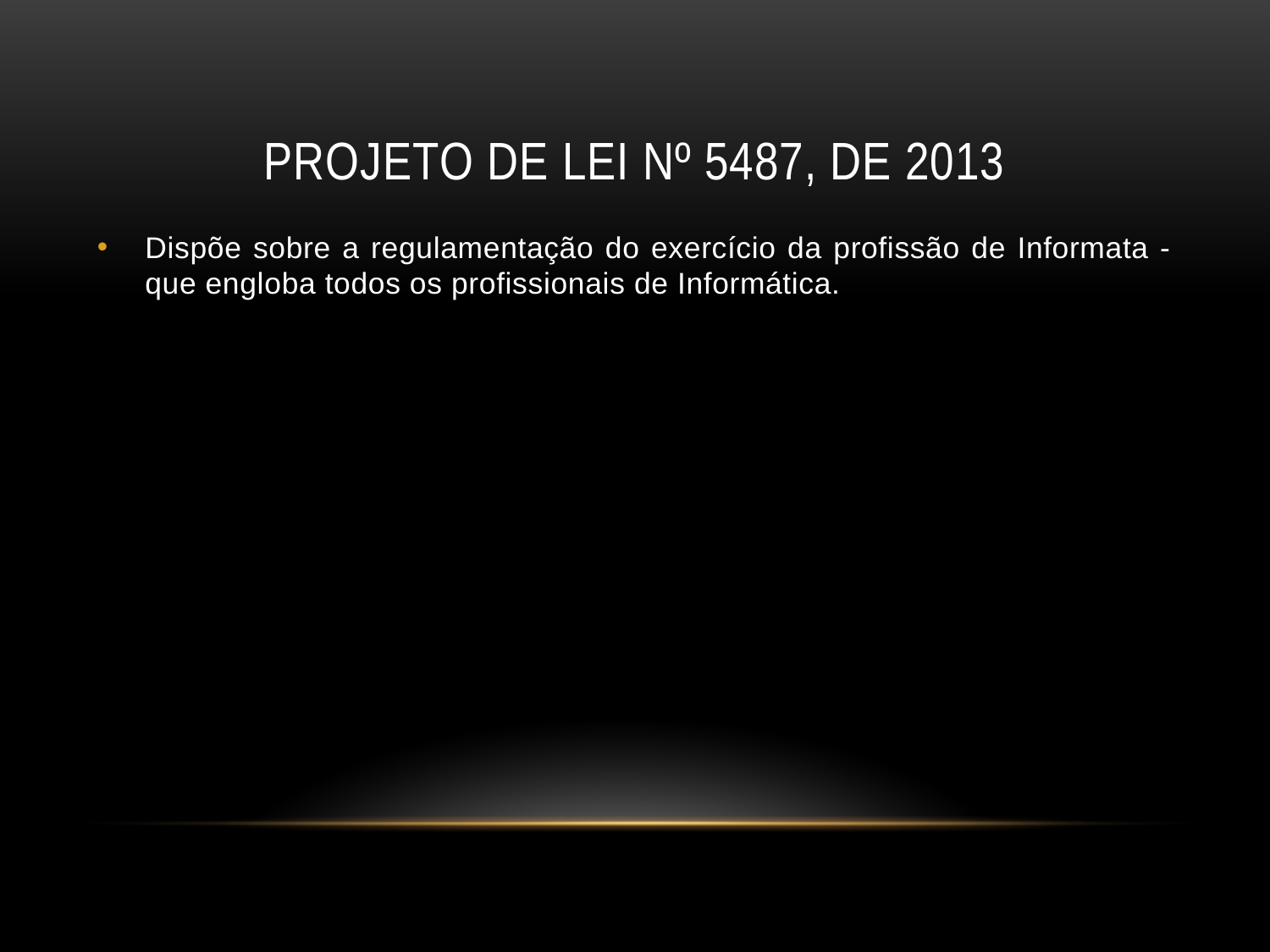

# PROJETO DE LEI Nº 5487, DE 2013
Dispõe sobre a regulamentação do exercício da profissão de Informata - que engloba todos os profissionais de Informática.